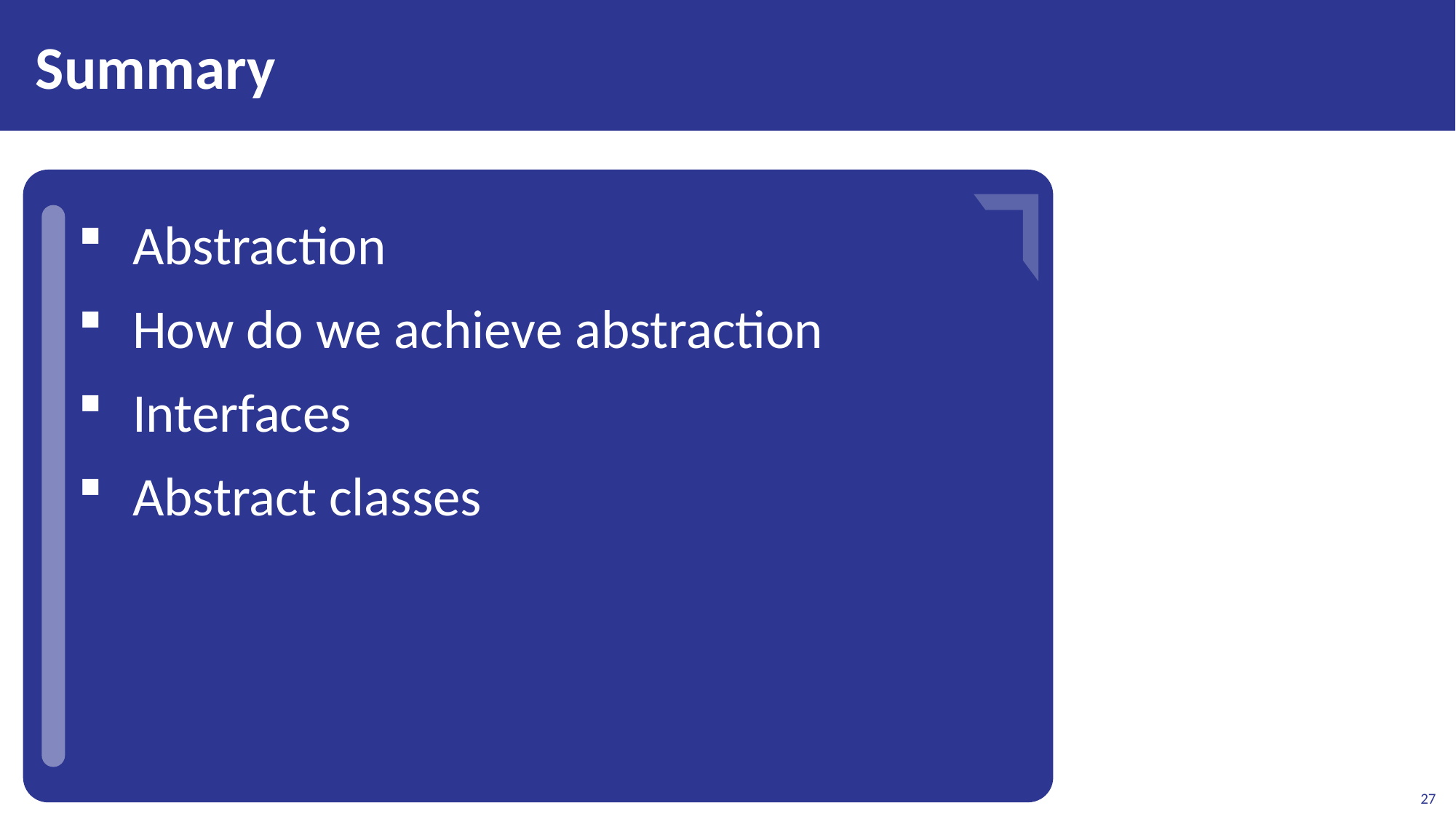

# Summary

…
…
…

Abstraction
How do we achieve abstraction
Interfaces
Abstract classes
27